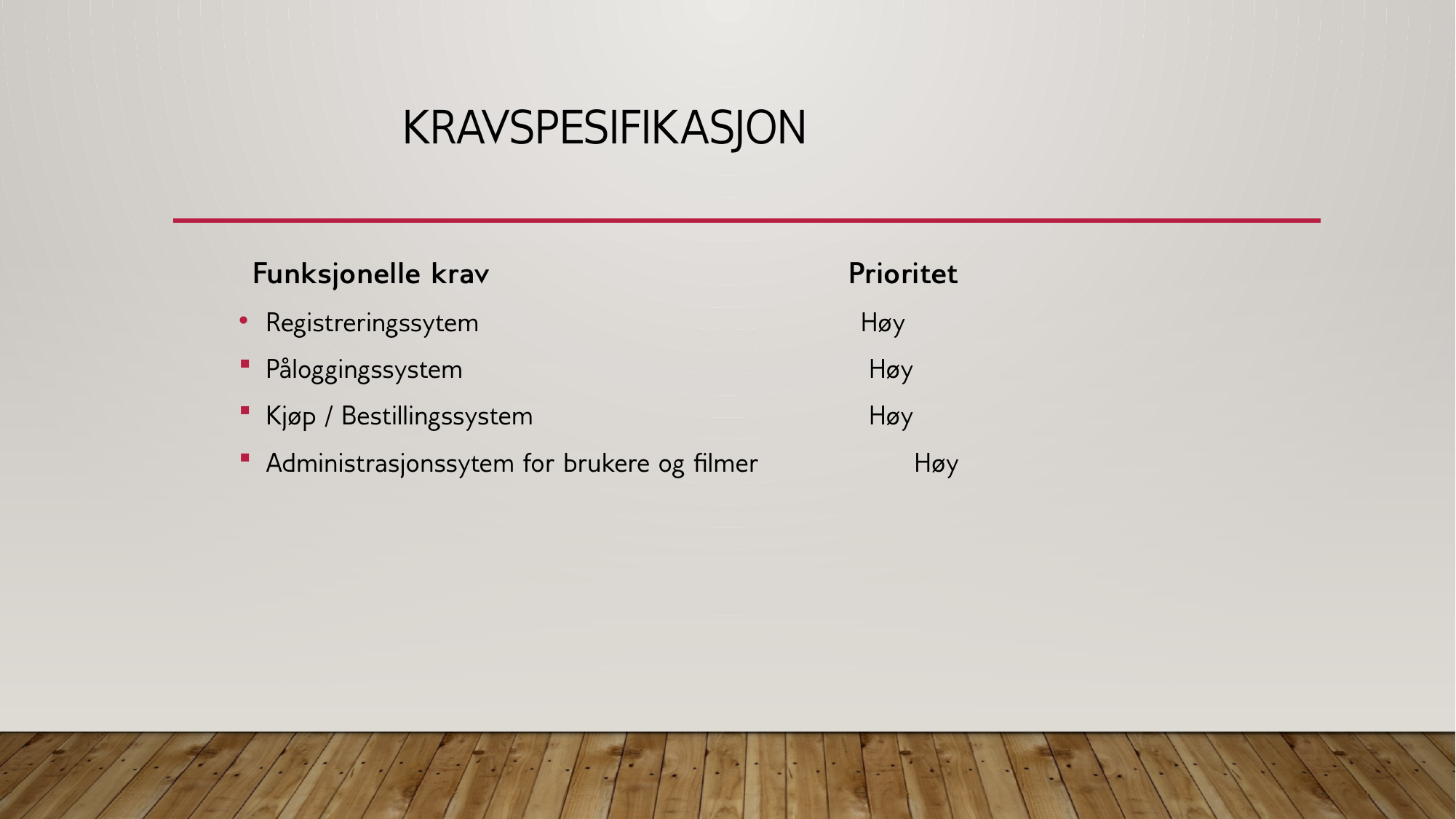

# kravspesifikasjon
       Funksjonelle krav			         	 Prioritet
Registreringssytem				      Høy
Påloggingssystem				       Høy
Kjøp / Bestillingssystem			       Høy
Administrasjonssytem for brukere og filmer                   Høy